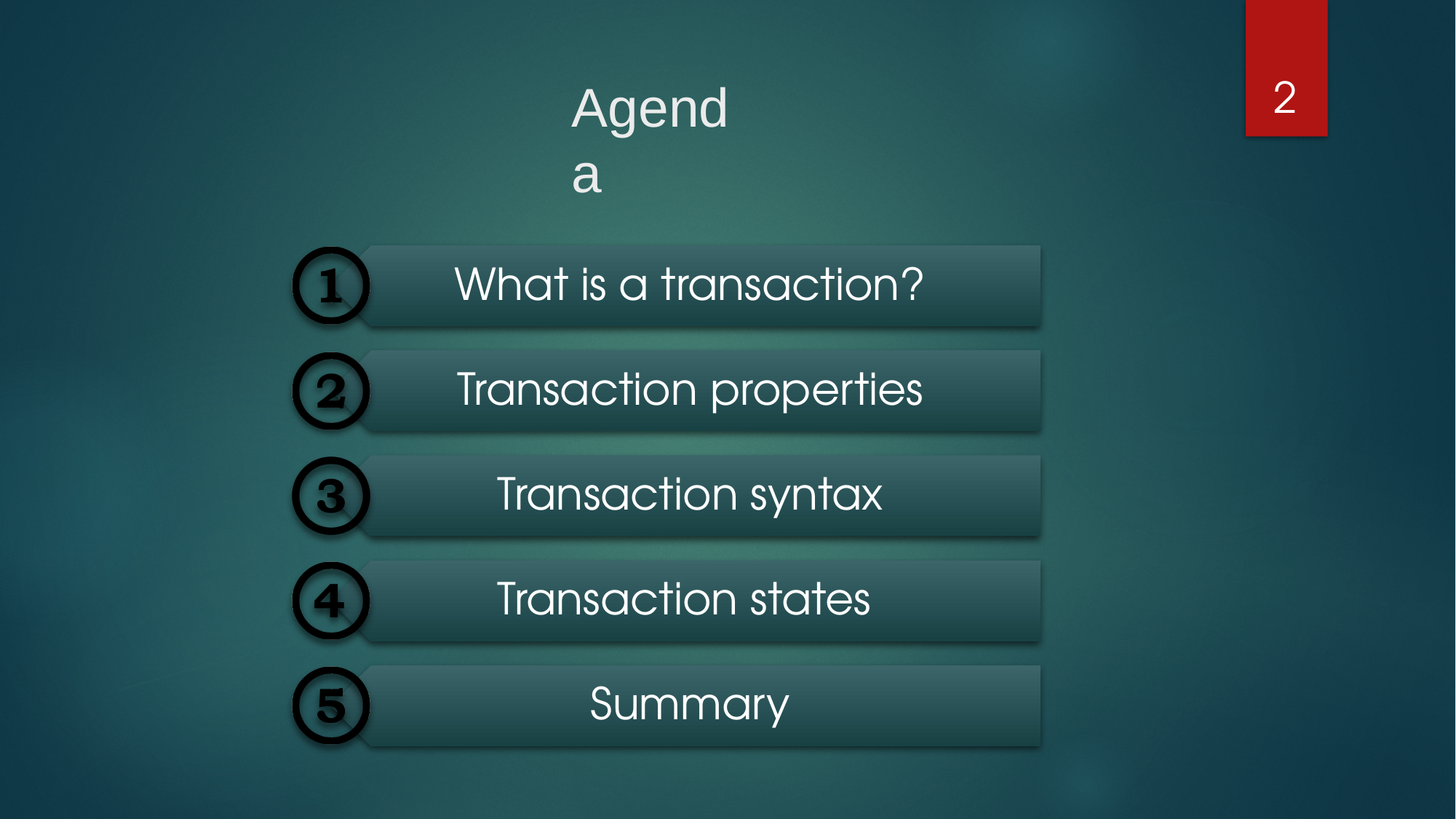

2
# Agenda
What is a transaction?
Transaction properties
Transaction syntax
Transaction states
Summary